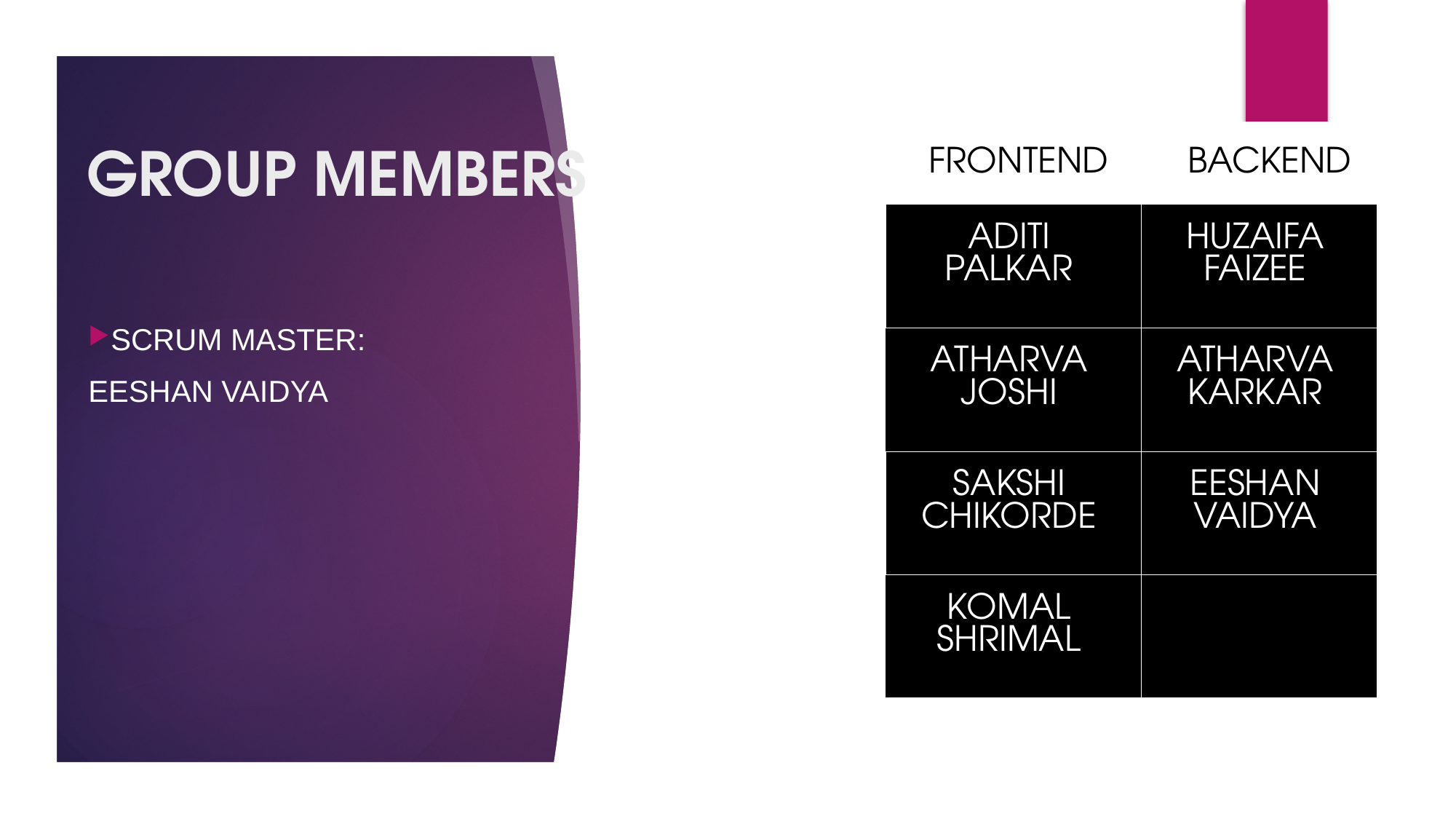

GROUP MEMBERS
| FRONTEND | BACKEND |
| --- | --- |
| ADITI PALKAR | HUZAIFA FAIZEE |
| ATHARVA JOSHI | ATHARVA KARKAR |
| SAKSHI CHIKORDE | EESHAN VAIDYA |
| KOMAL SHRIMAL |  |
SCRUM MASTER:
EESHAN VAIDYA